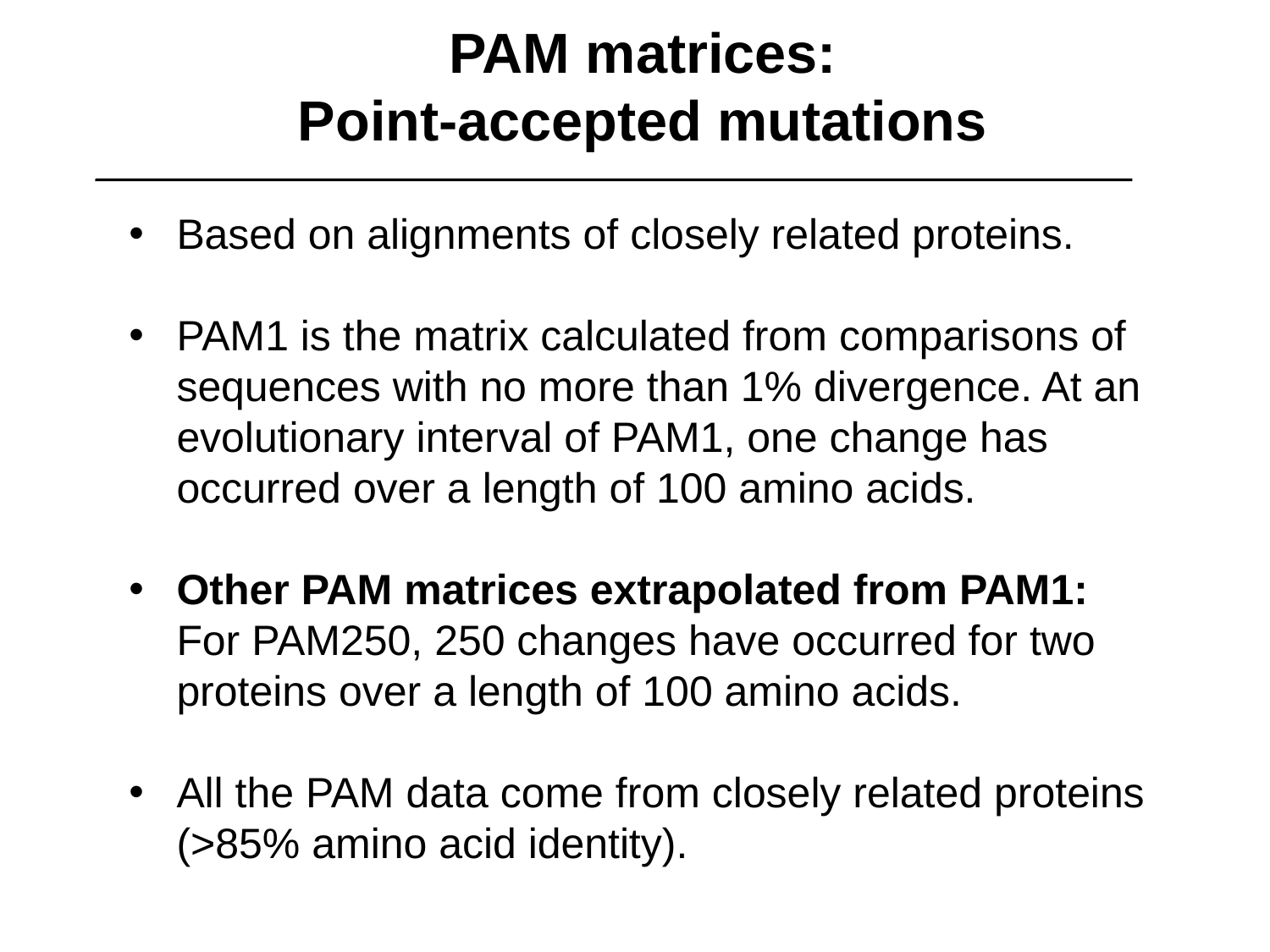

PAM matrices:
Point-accepted mutations

Based on alignments of closely related proteins.

PAM1 is the matrix calculated from comparisons of sequences with no more than 1% divergence. At an evolutionary interval of PAM1, one change has occurred over a length of 100 amino acids.

Other PAM matrices extrapolated from PAM1: For PAM250, 250 changes have occurred for two proteins over a length of 100 amino acids.

All the PAM data come from closely related proteins (>85% amino acid identity).